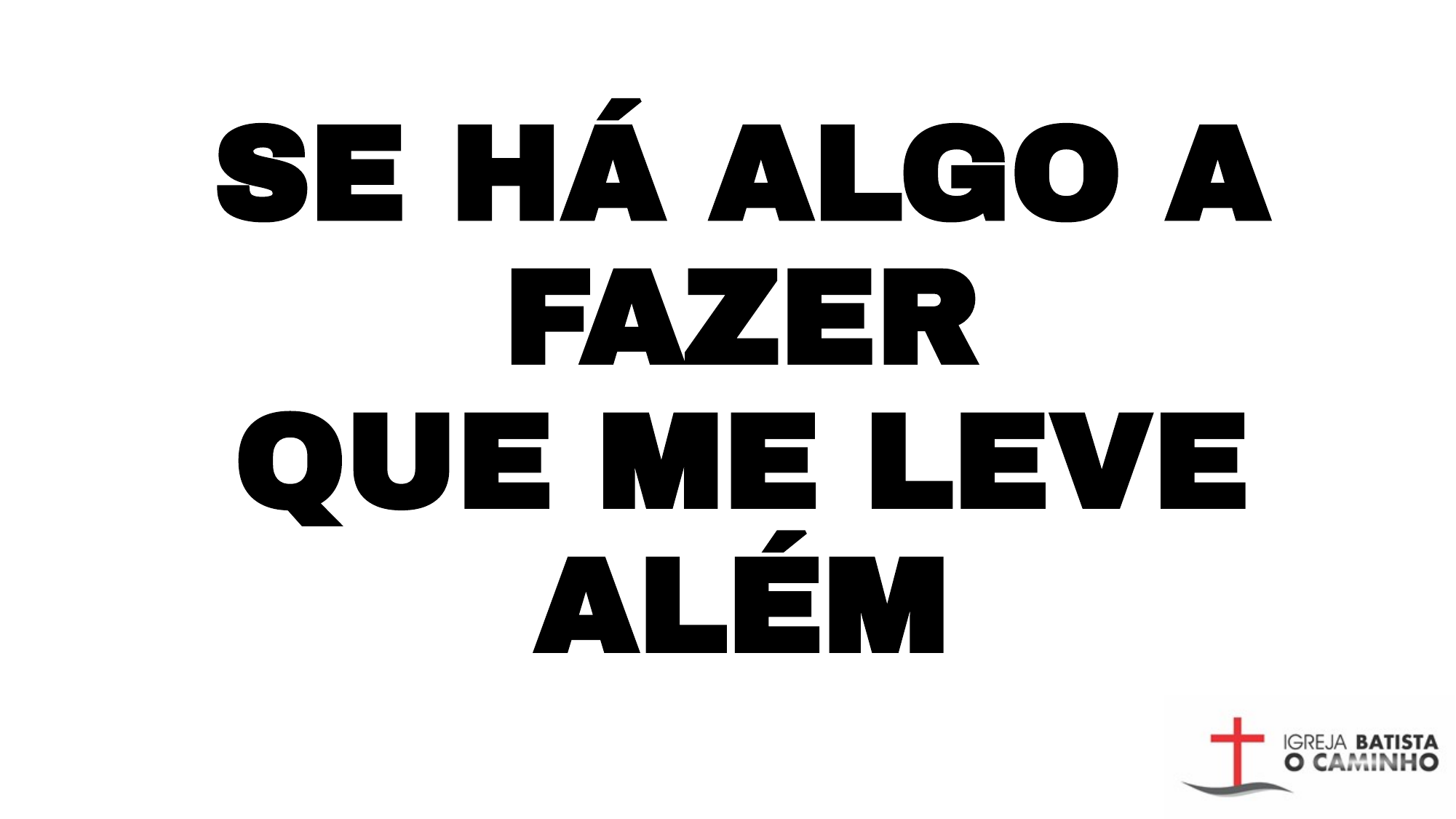

# SE HÁ ALGO A FAZER QUE ME LEVE ALÉM